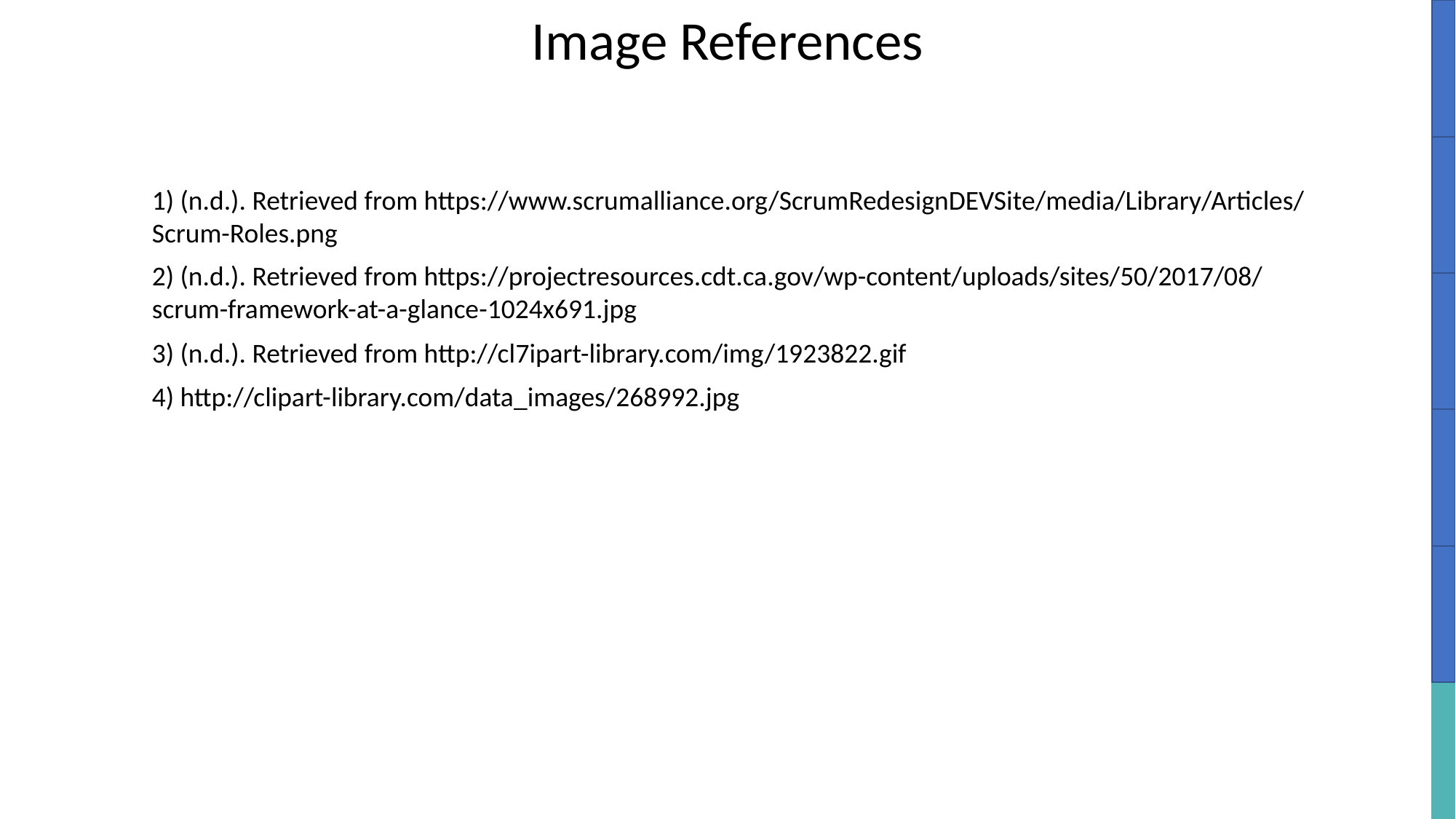

Image References

1) (n.d.). Retrieved from https://www.scrumalliance.org/ScrumRedesignDEVSite/media/Library/Articles/Scrum-Roles.png
2) (n.d.). Retrieved from https://projectresources.cdt.ca.gov/wp-content/uploads/sites/50/2017/08/scrum-framework-at-a-glance-1024x691.jpg

3) (n.d.). Retrieved from http://cl7ipart-library.com/img/1923822.gif
4) http://clipart-library.com/data_images/268992.jpg